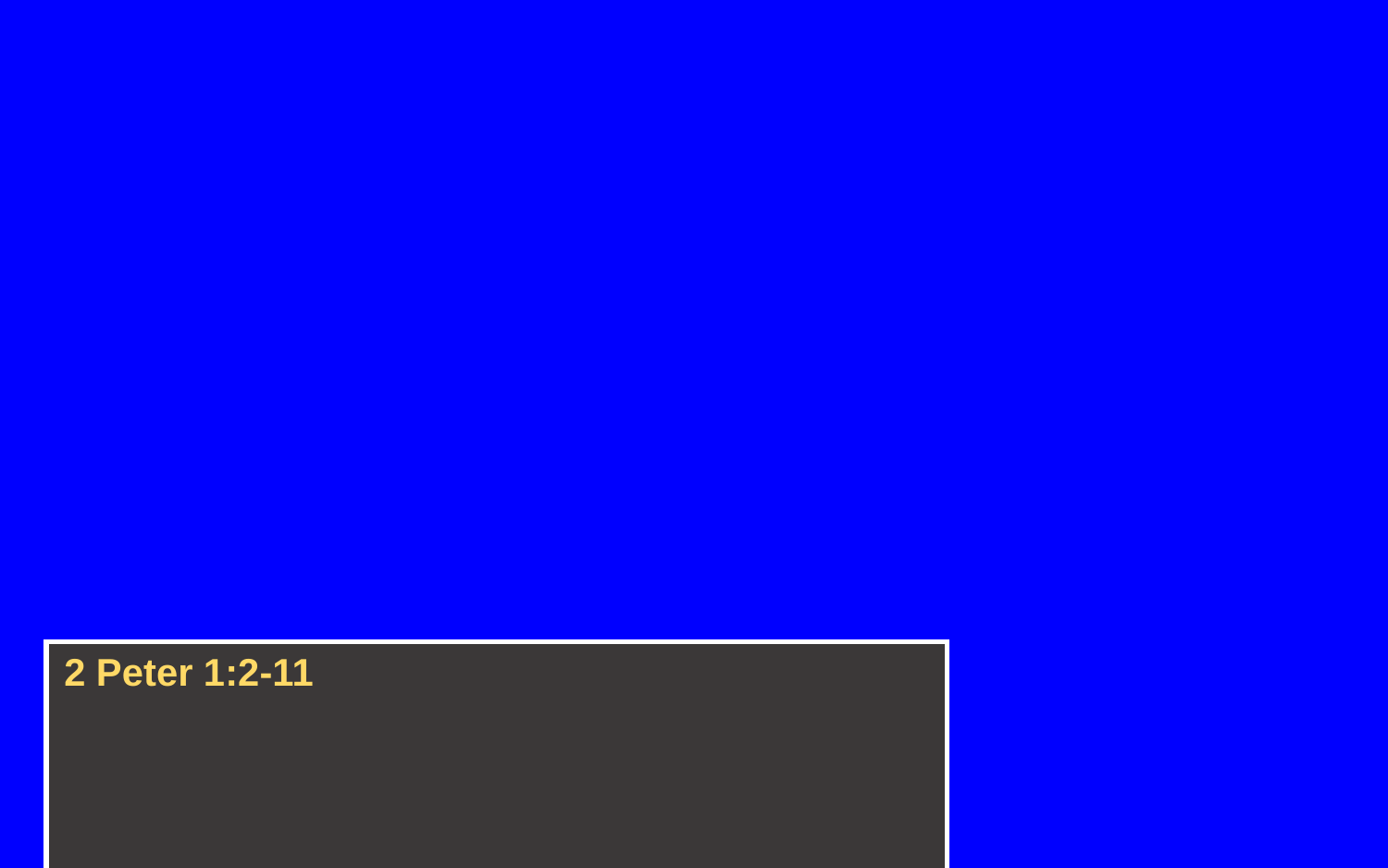

2 Peter 1:2-11
.. nature, having escaped the corruption that is in the world through lust.